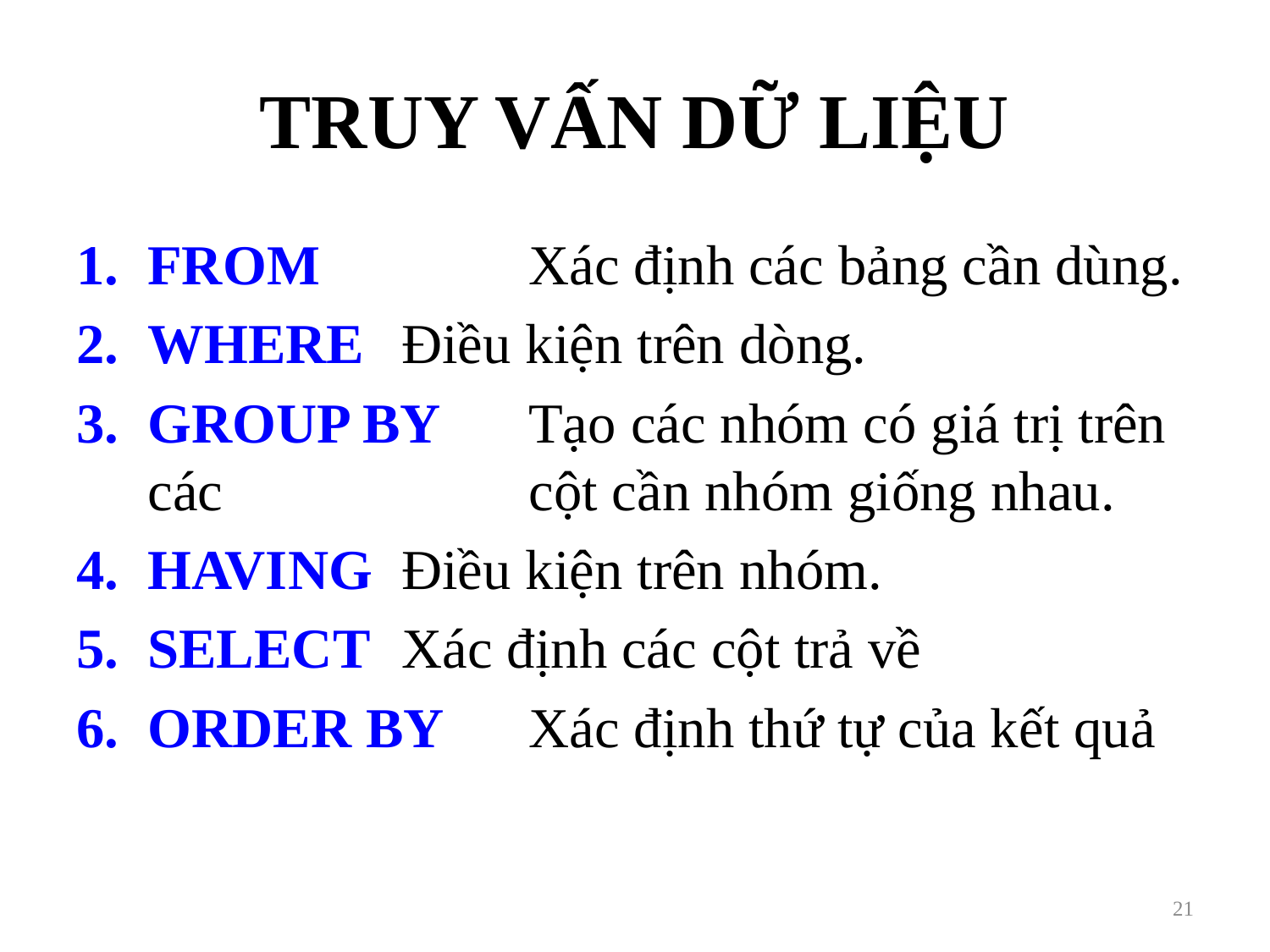

# TRUY VẤN DỮ LIỆU
FROM		Xác định các bảng cần dùng.
WHERE	Điều kiện trên dòng.
GROUP BY	Tạo các nhóm có giá trị trên các 			cột cần nhóm giống nhau.
HAVING	Điều kiện trên nhóm.
SELECT	Xác định các cột trả về
ORDER BY 	Xác định thứ tự của kết quả

21